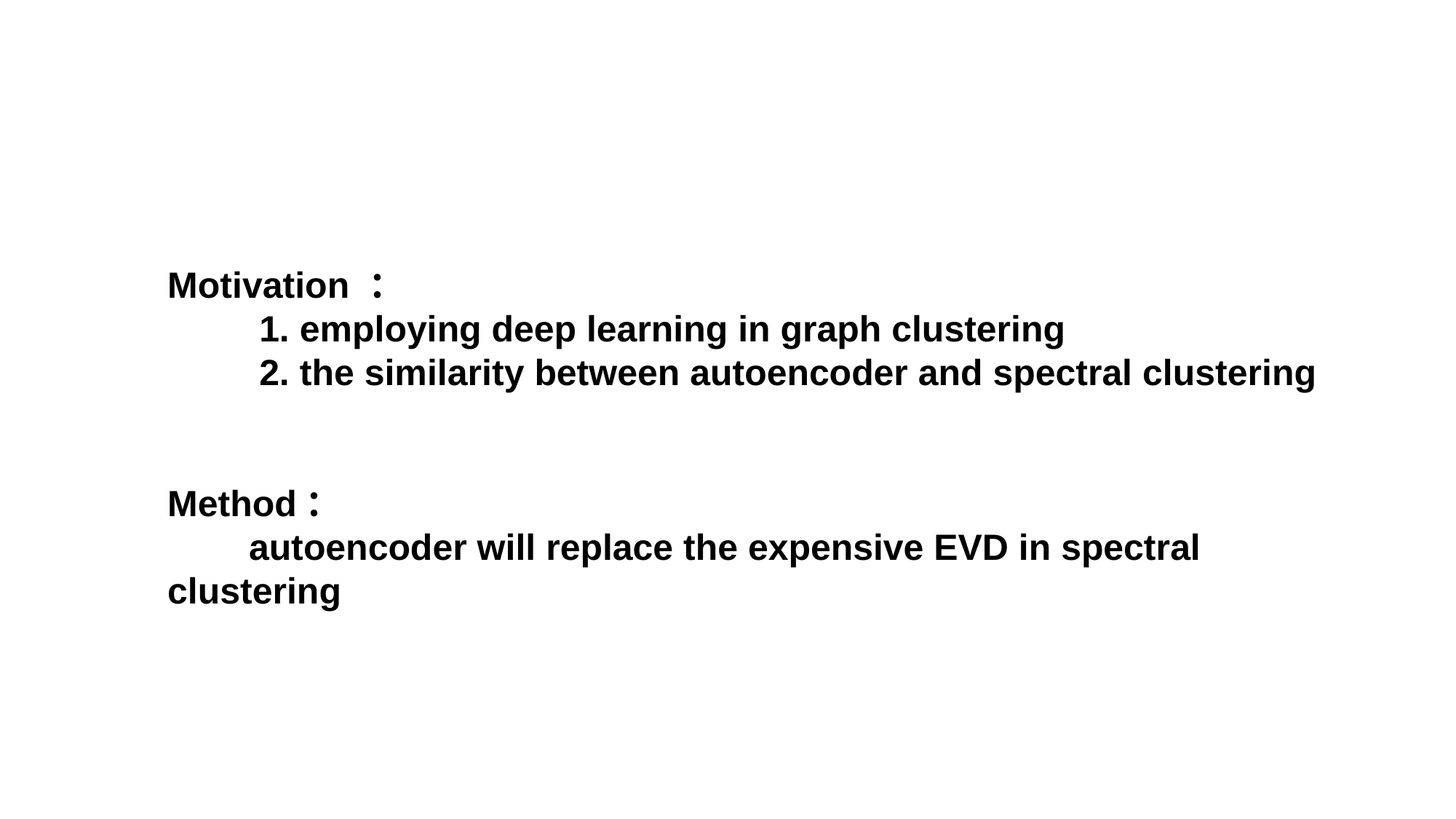

Motivation ：
         1. employing deep learning in graph clustering
         2. the similarity between autoencoder and spectral clustering

Method：
        autoencoder will replace the expensive EVD in spectral clustering